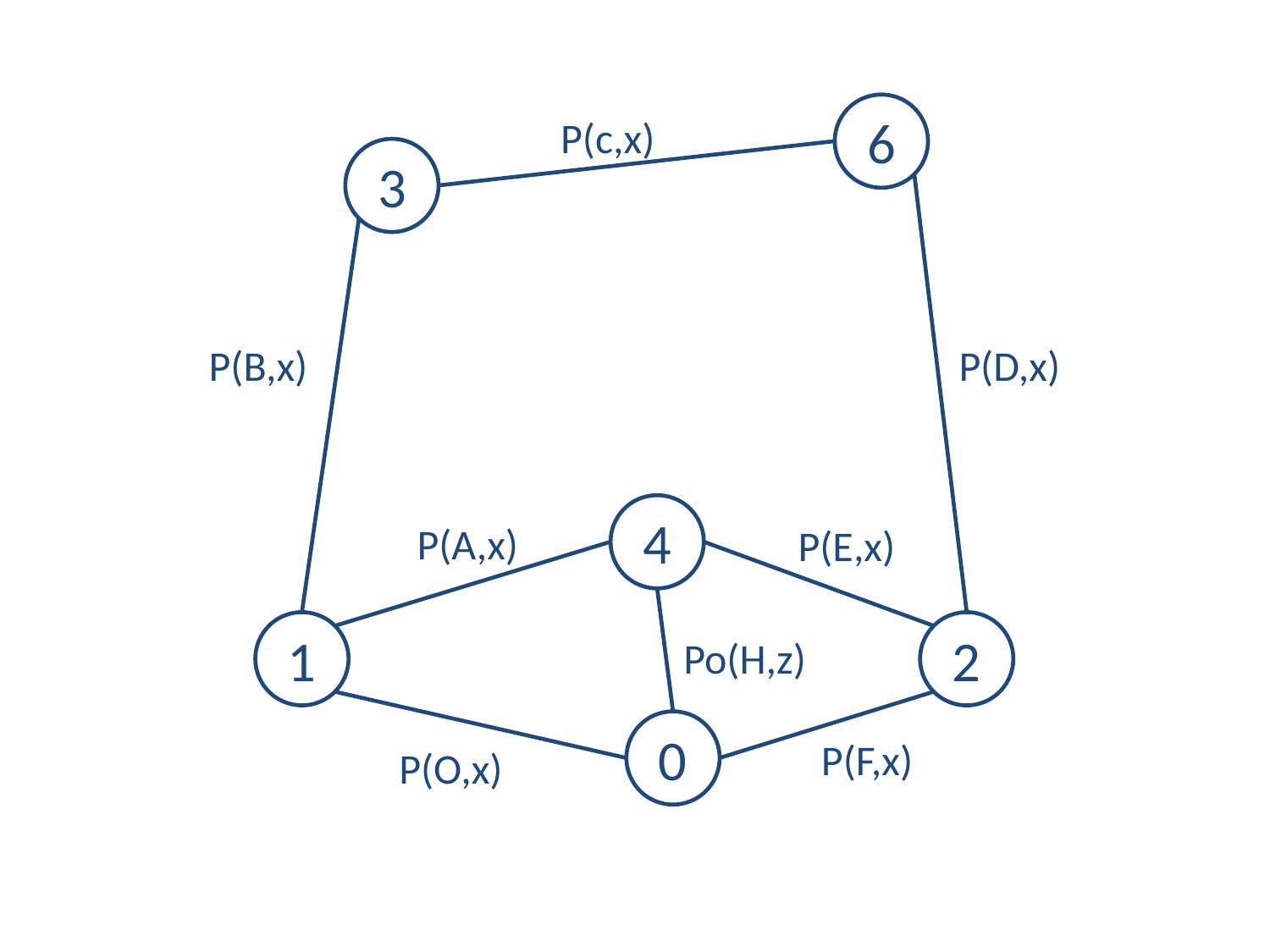

6
P(c,x)
3
P(B,x)
P(D,x)
4
P(A,x)
P(E,x)
1
2
Po(H,z)
0
P(F,x)
P(O,x)